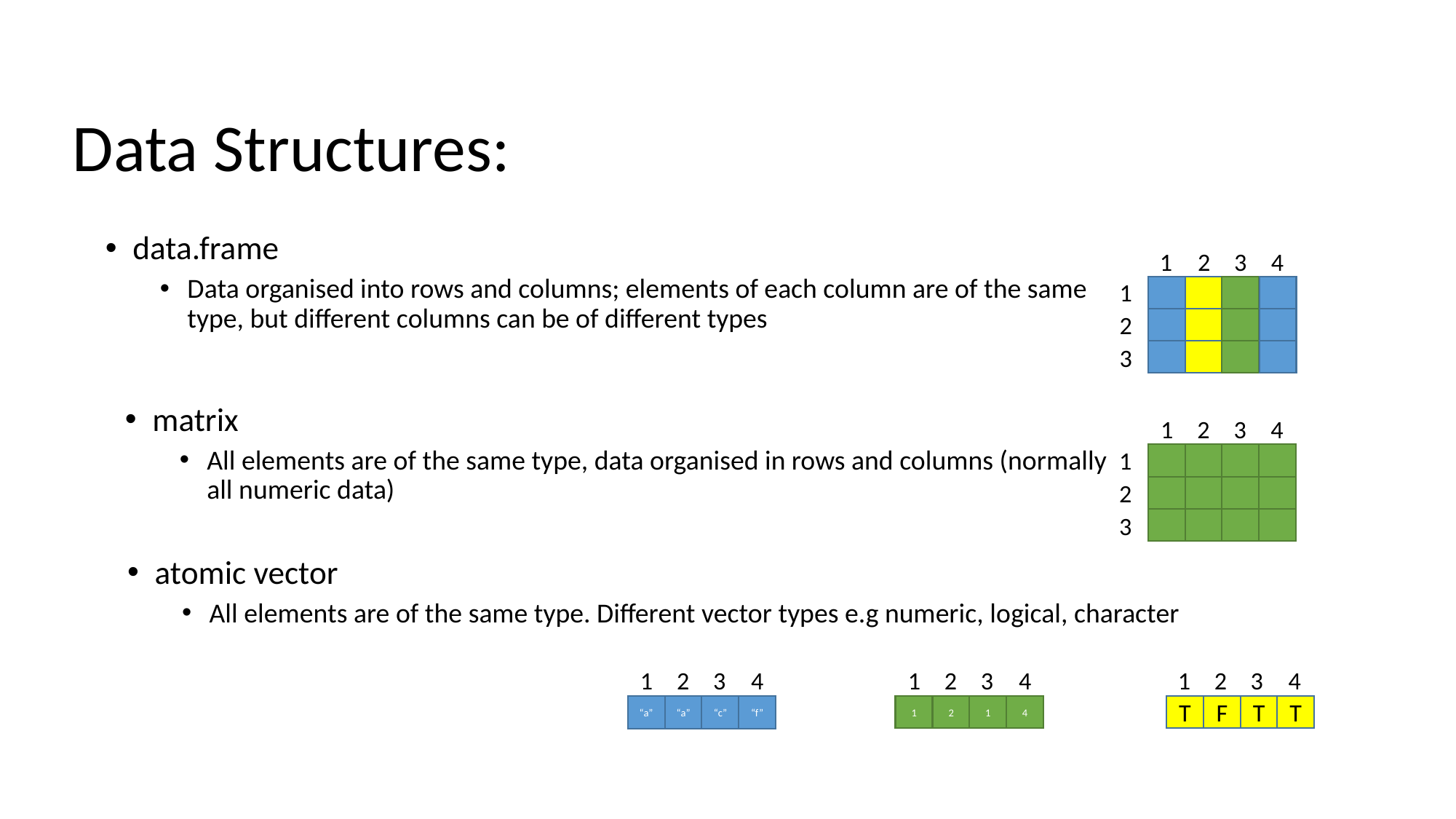

# Data Structures:
data.frame
Data organised into rows and columns; elements of each column are of the same type, but different columns can be of different types
1
2
3
4
1

2

3

matrix
All elements are of the same type, data organised in rows and columns (normally all numeric data)
1
2
3
4
1

2

3

atomic vector
All elements are of the same type. Different vector types e.g numeric, logical, character
2
3
4
1
“a”
“a”
“c”
“f”
2
3
4
1
1
2
1
4
2
3
4
1
T
F
T
T